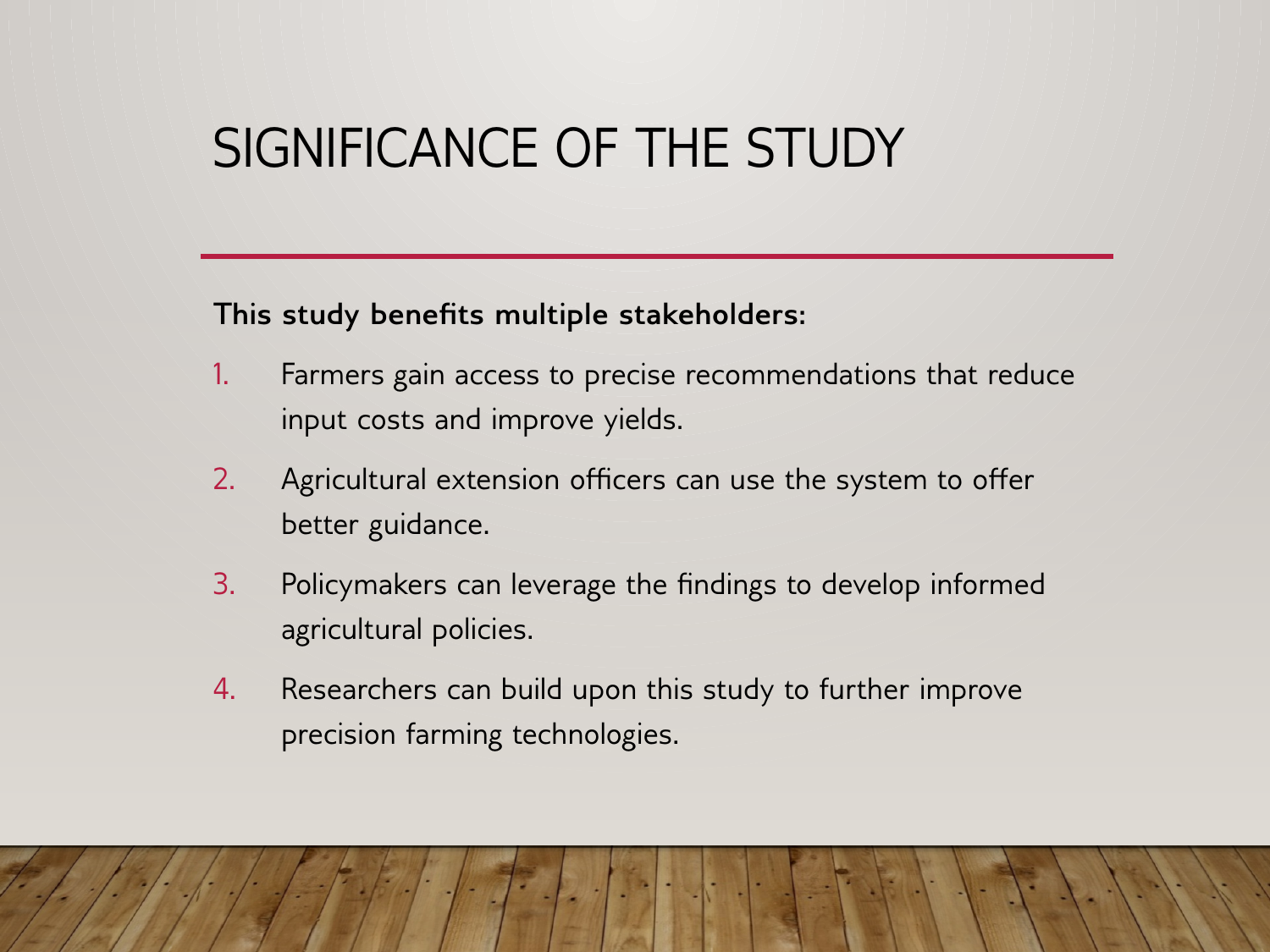

# Significance of the Study
This study benefits multiple stakeholders:
Farmers gain access to precise recommendations that reduce input costs and improve yields.
Agricultural extension officers can use the system to offer better guidance.
Policymakers can leverage the findings to develop informed agricultural policies.
Researchers can build upon this study to further improve precision farming technologies.